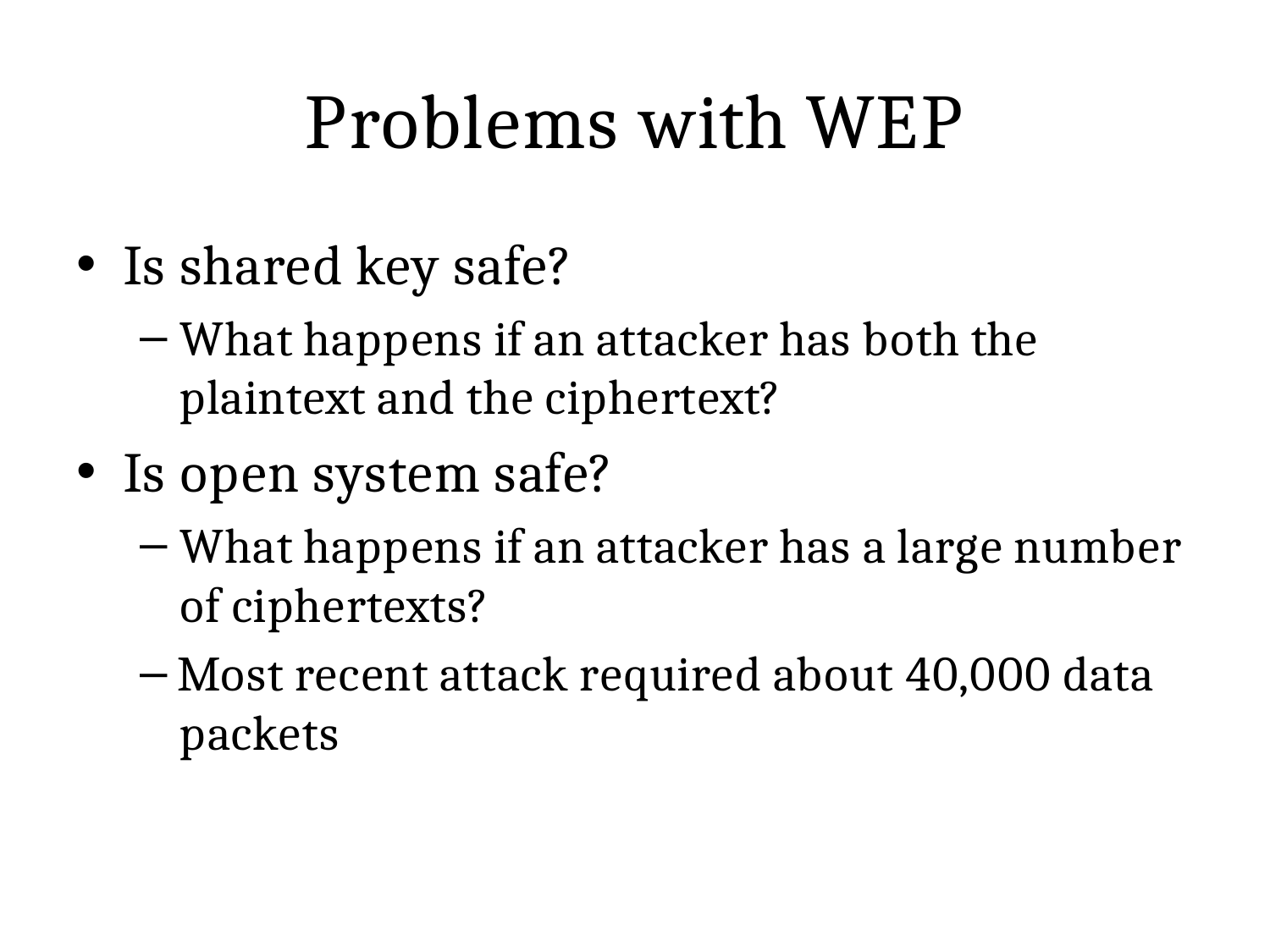

# Problems with WEP
Is shared key safe?
What happens if an attacker has both the plaintext and the ciphertext?
Is open system safe?
What happens if an attacker has a large number of ciphertexts?
Most recent attack required about 40,000 data packets